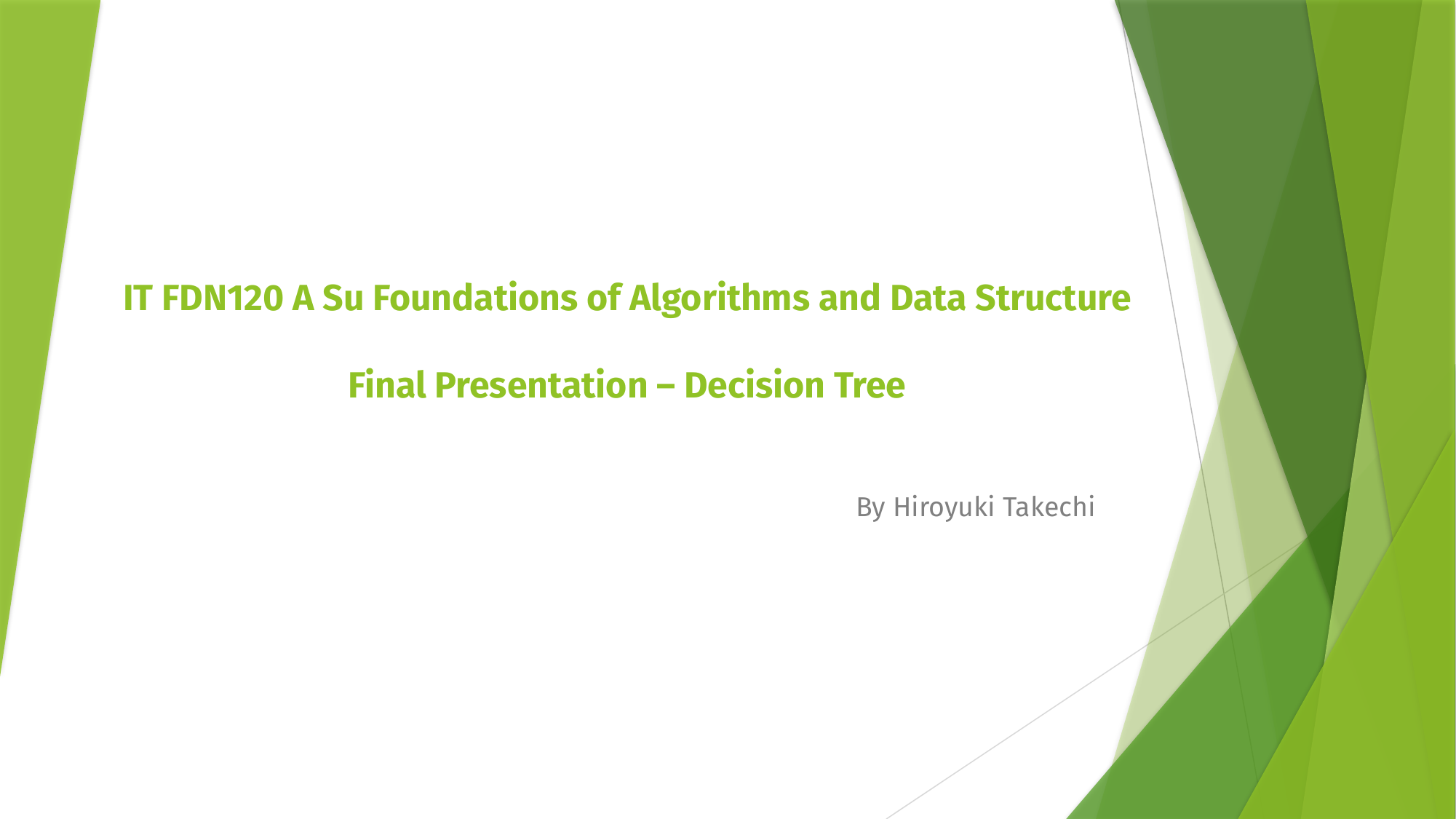

# IT FDN120 A Su Foundations of Algorithms and Data Structure Final Presentation – Decision Tree
By Hiroyuki Takechi